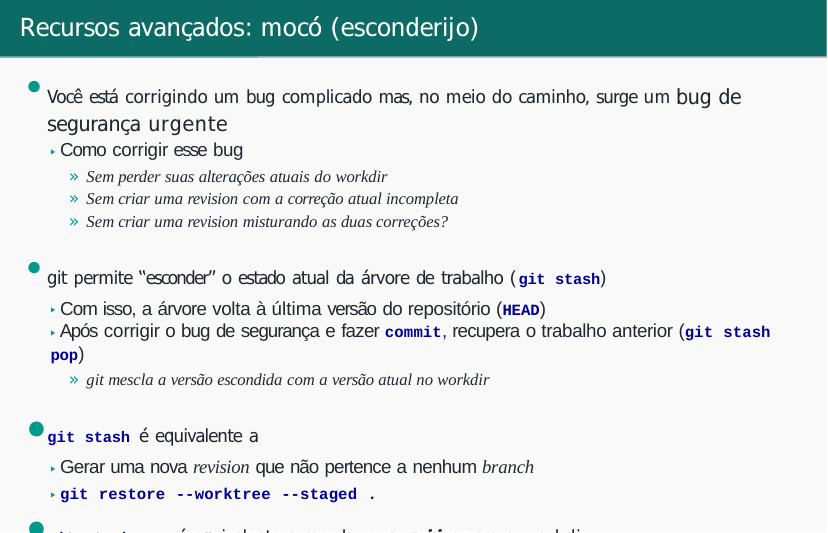

# Recursos avançados: mocó (esconderijo)

Você está corrigindo um bug complicado mas, no meio do caminho, surge um bug de segurança urgente
▶ Como corrigir esse bug
» Sem perder suas alterações atuais do workdir
» Sem criar uma revision com a correção atual incompleta
» Sem criar uma revision misturando as duas correções?

git permite “esconder” o estado atual da árvore de trabalho (git stash)
▶ Com isso, a árvore volta à última versão do repositório (HEAD)
▶ Após corrigir o bug de segurança e fazer commit, recupera o trabalho anterior (git stash pop)
» git mescla a versão escondida com a versão atual no workdir

git stash é equivalente a
▶ Gerar uma nova revision que não pertence a nenhum branch
▶ git restore --worktree --staged .
git stash pop é equivalente a mesclar essa revision com o workdir
20/64